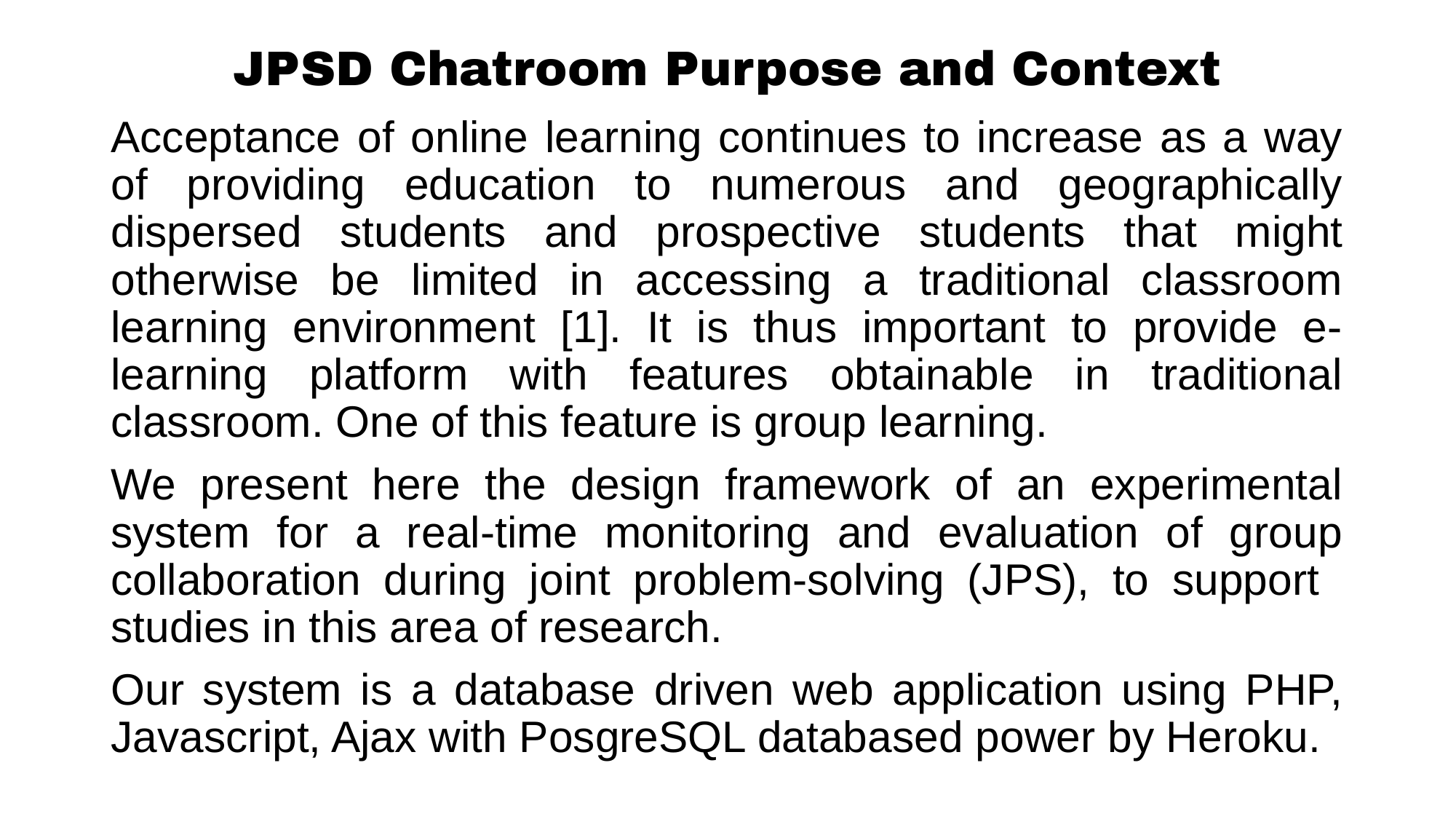

# JPSD Chatroom Purpose and Context
Acceptance of online learning continues to increase as a way of providing education to numerous and geographically dispersed students and prospective students that might otherwise be limited in accessing a traditional classroom learning environment [1]. It is thus important to provide e-learning platform with features obtainable in traditional classroom. One of this feature is group learning.
We present here the design framework of an experimental system for a real-time monitoring and evaluation of group collaboration during joint problem-solving (JPS), to support  studies in this area of research.
Our system is a database driven web application using PHP, Javascript, Ajax with PosgreSQL databased power by Heroku.